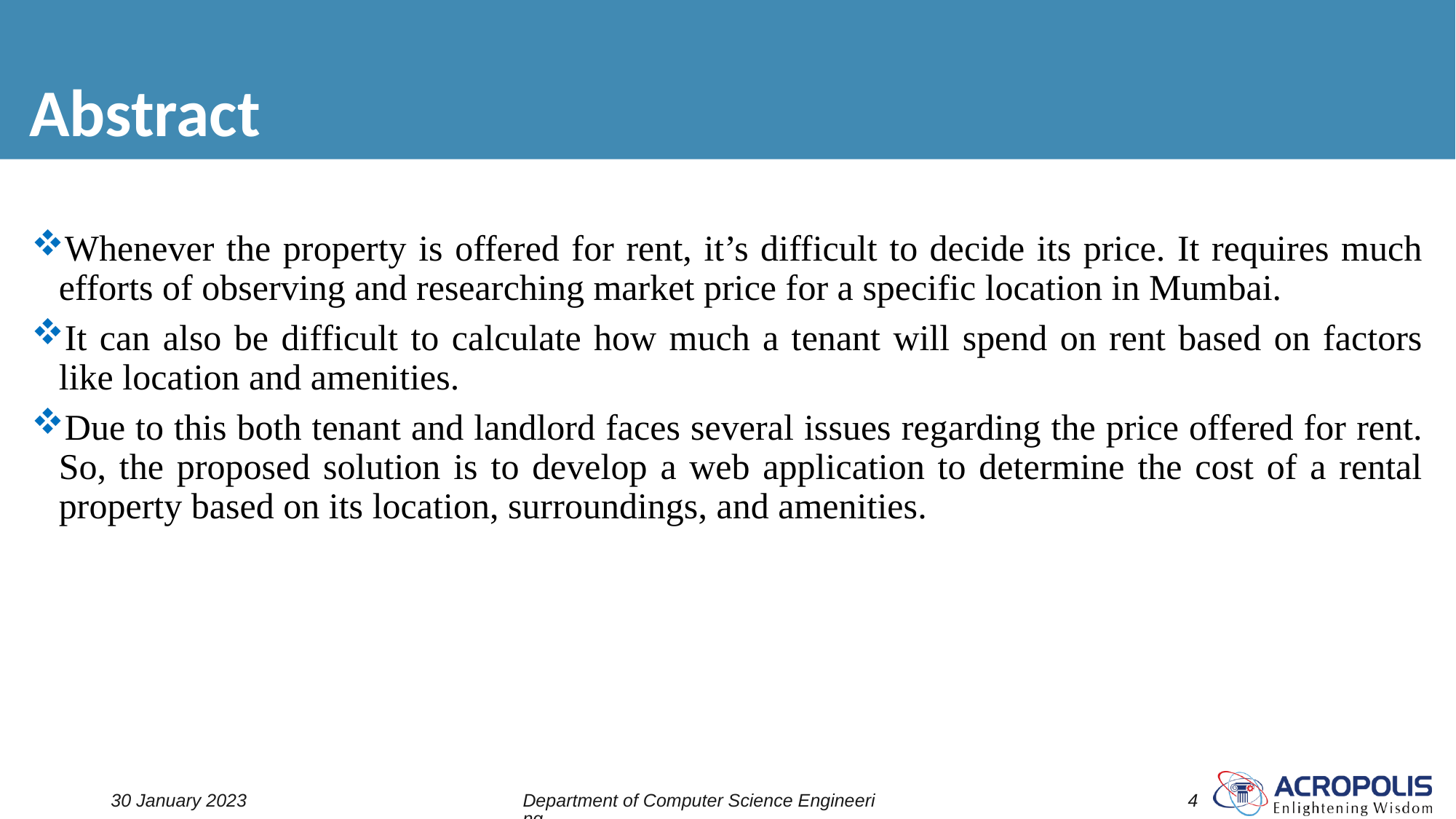

# Abstract

Whenever the property is offered for rent, it’s difficult to decide its price. It requires much efforts of observing and researching market price for a specific location in Mumbai.
It can also be difficult to calculate how much a tenant will spend on rent based on factors like location and amenities.
Due to this both tenant and landlord faces several issues regarding the price offered for rent. So, the proposed solution is to develop a web application to determine the cost of a rental property based on its location, surroundings, and amenities.
30 January 2023
Department of Computer Science Engineering
4